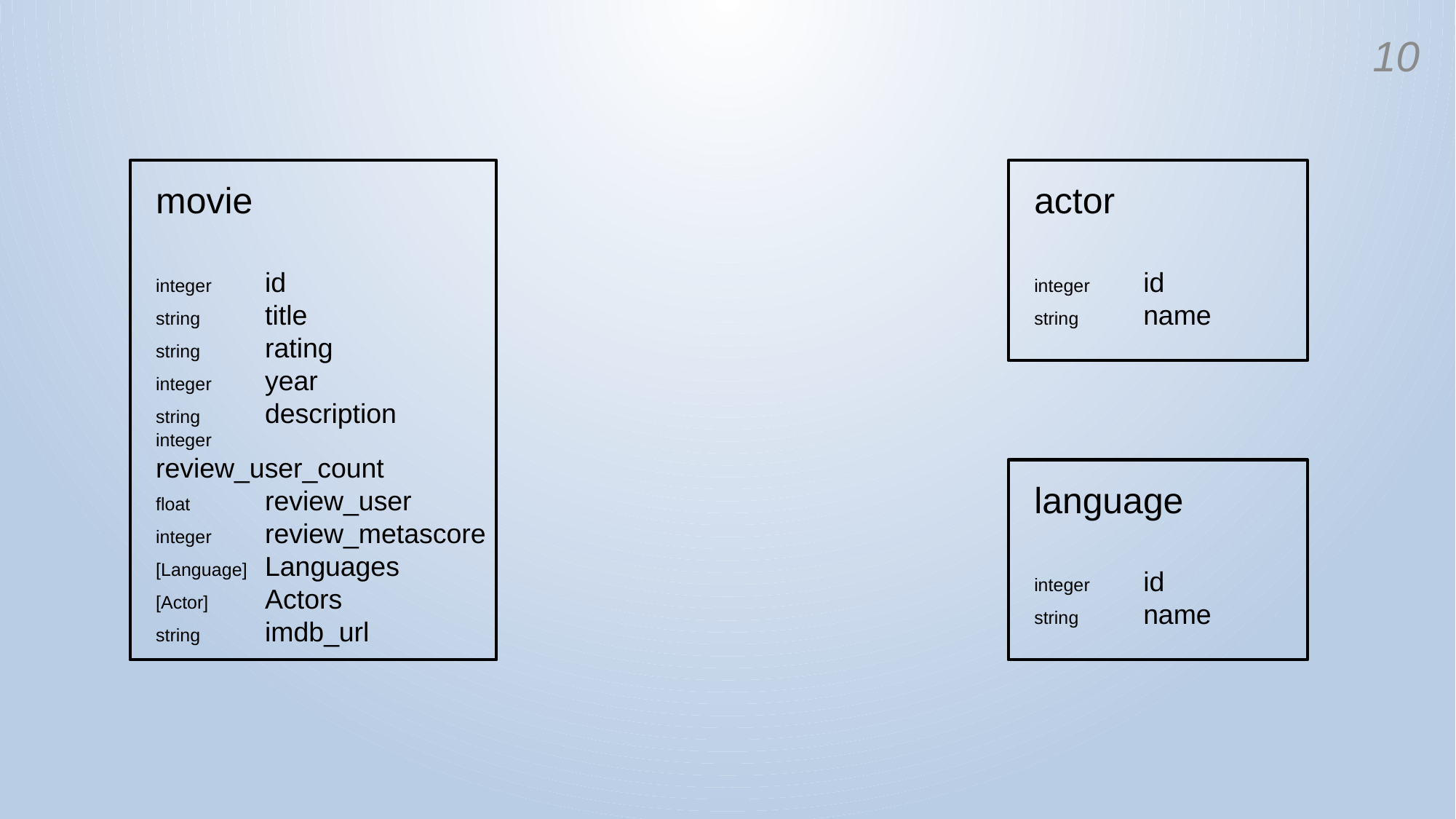

10
movie

integer	id
string	title
string	rating
integer	year
string	description
integer	review_user_count
float	review_user
integer	review_metascore
[Language]	Languages
[Actor]	Actors
string	imdb_url
actor

integer	id
string	name
language

integer	id
string	name